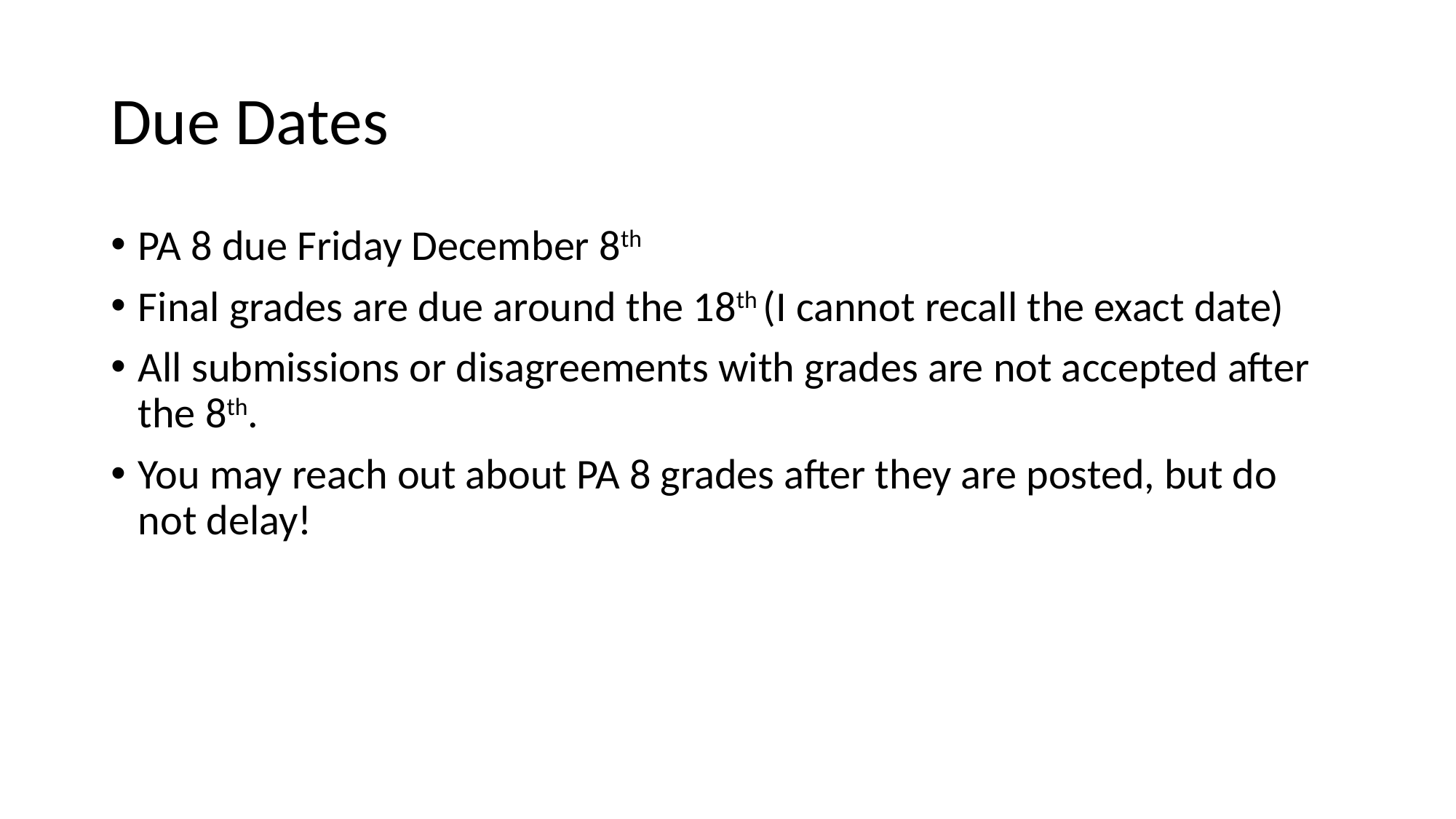

# Due Dates
PA 8 due Friday December 8th
Final grades are due around the 18th (I cannot recall the exact date)
All submissions or disagreements with grades are not accepted after the 8th.
You may reach out about PA 8 grades after they are posted, but do not delay!